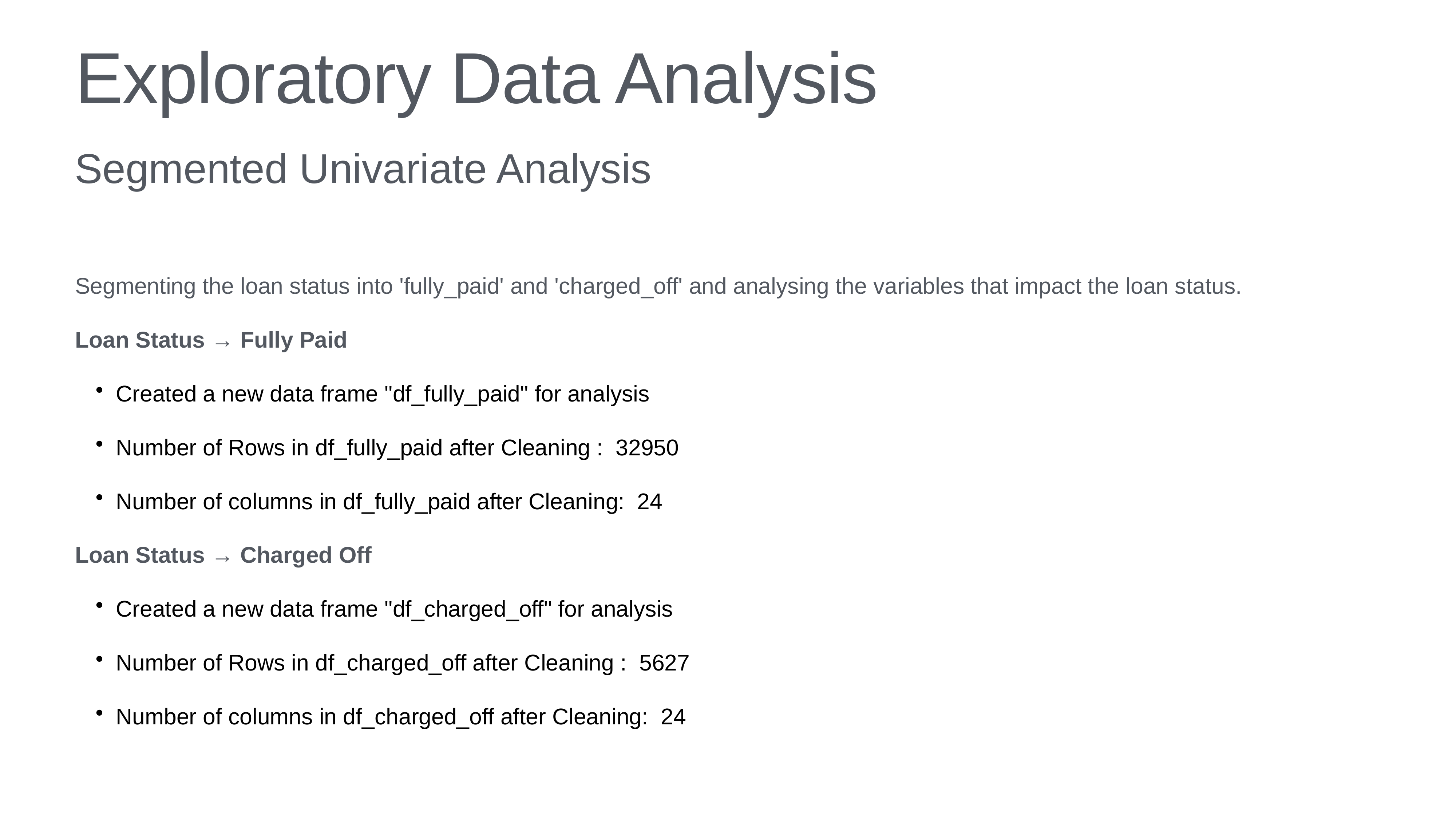

# Exploratory Data Analysis
Segmented Univariate Analysis
Segmenting the loan status into 'fully_paid' and 'charged_off' and analysing the variables that impact the loan status.
Loan Status → Fully Paid
Created a new data frame "df_fully_paid" for analysis
Number of Rows in df_fully_paid after Cleaning :  32950
Number of columns in df_fully_paid after Cleaning:  24
Loan Status → Charged Off
Created a new data frame "df_charged_off" for analysis
Number of Rows in df_charged_off after Cleaning :  5627
Number of columns in df_charged_off after Cleaning:  24